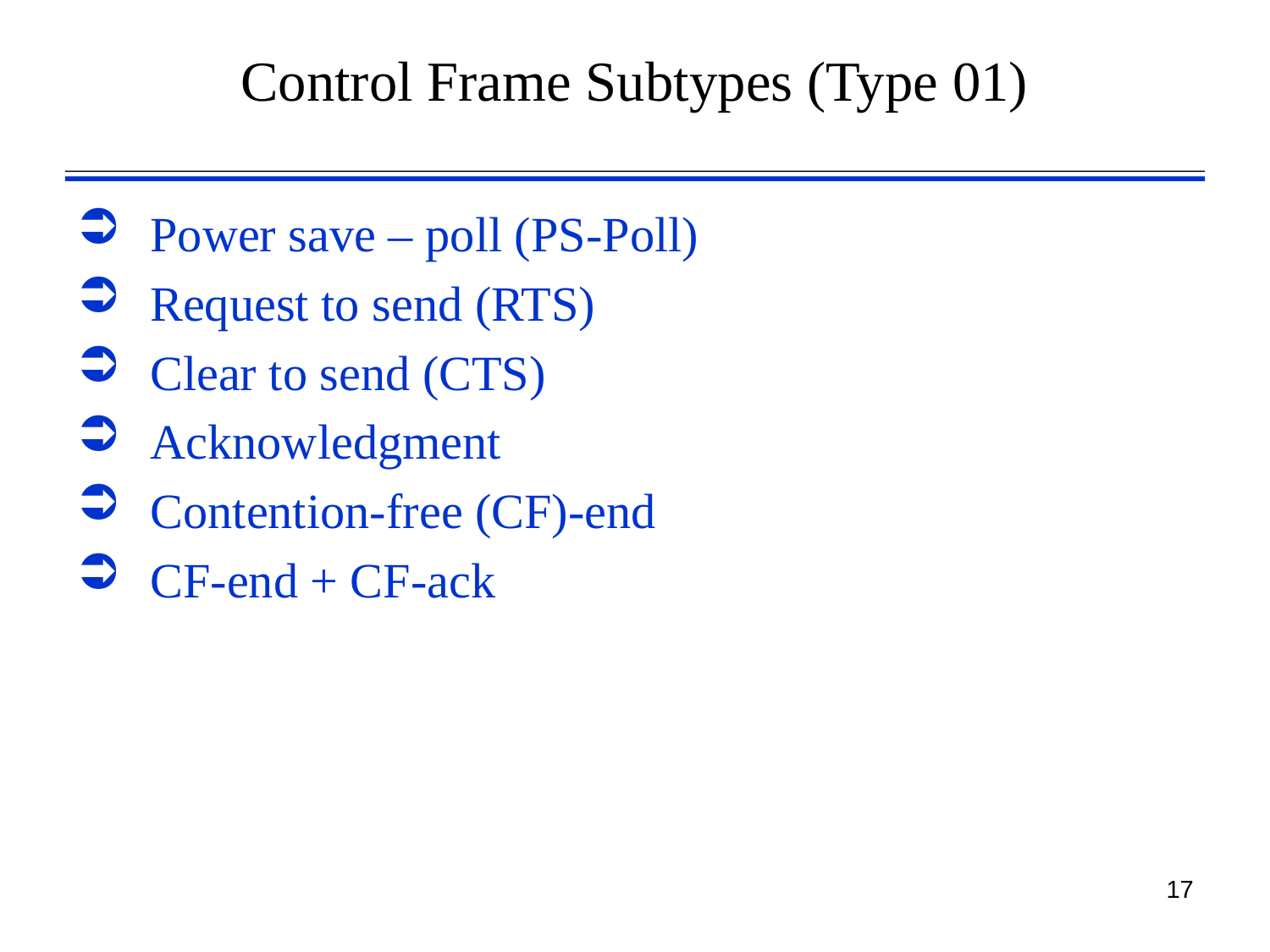

# Control Frame Subtypes (Type 01)
Power save – poll (PS-Poll)
Request to send (RTS)
Clear to send (CTS)
Acknowledgment
Contention-free (CF)-end
CF-end + CF-ack
17